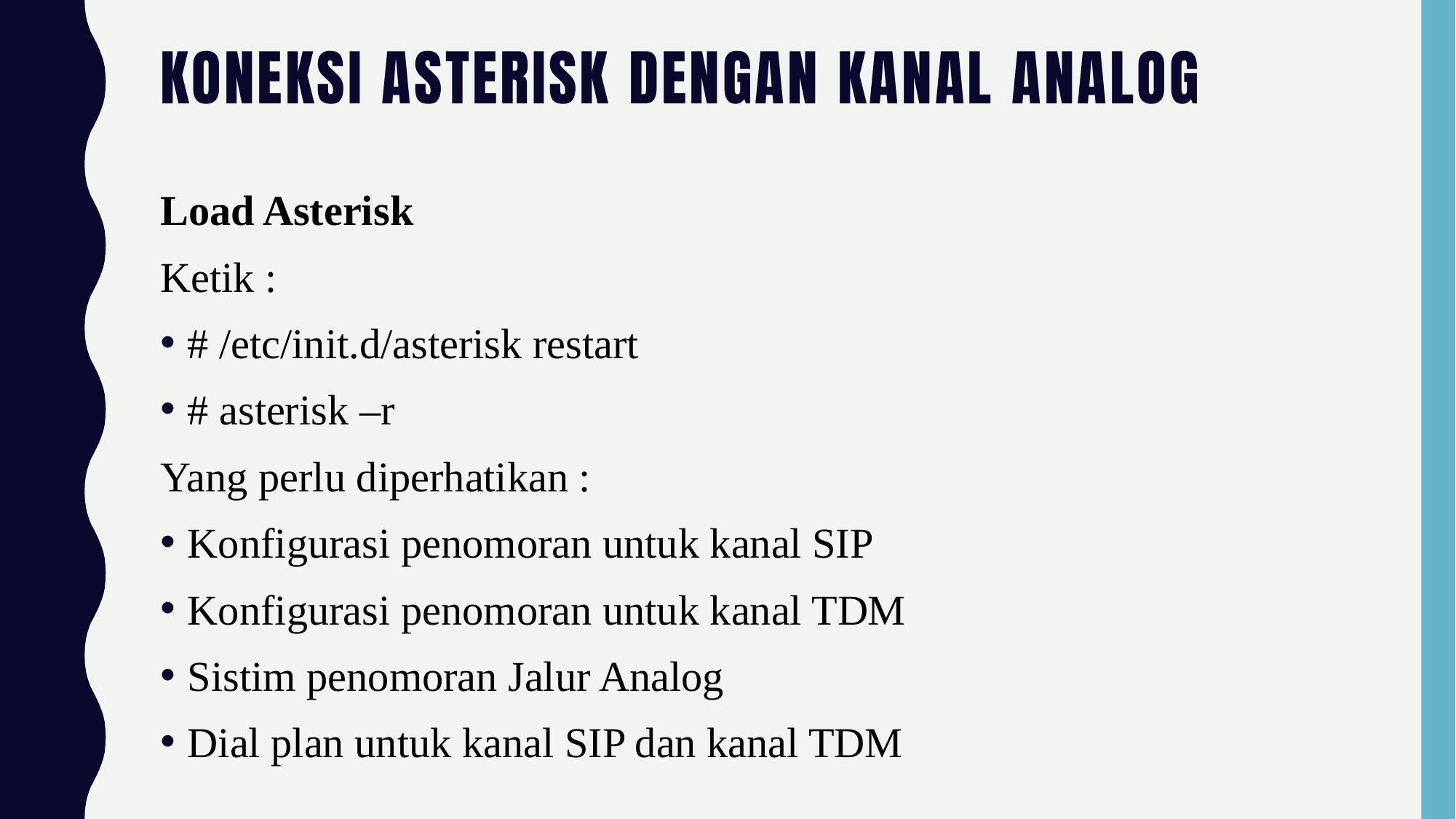

# KONEKSI ASTERISK DENGAN KANAL ANALOG
Load Asterisk
Ketik :
# /etc/init.d/asterisk restart
# asterisk –r
Yang perlu diperhatikan :
Konfigurasi penomoran untuk kanal SIP
Konfigurasi penomoran untuk kanal TDM
Sistim penomoran Jalur Analog
Dial plan untuk kanal SIP dan kanal TDM